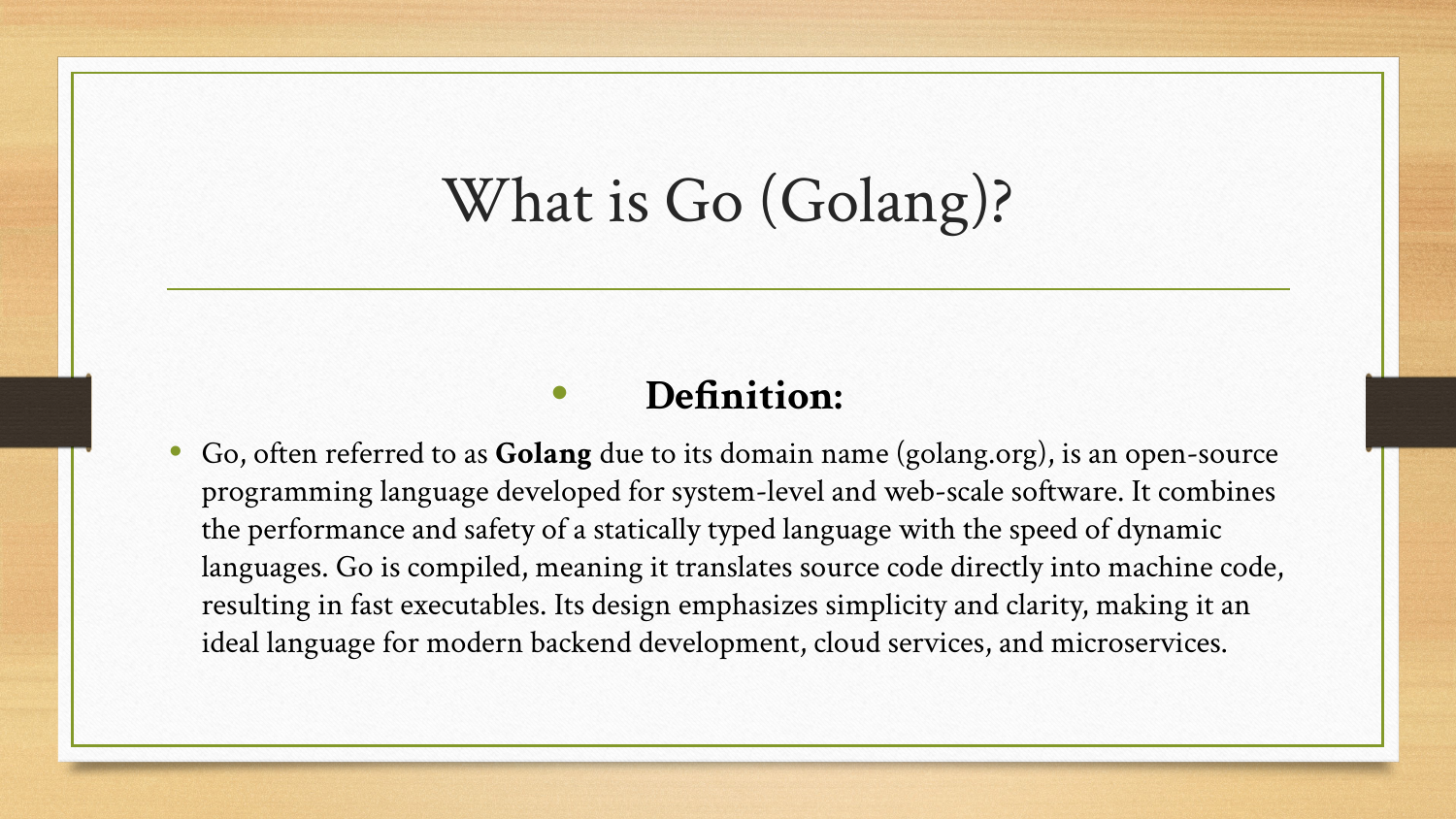

# What is Go (Golang)?

Definition:
Go, often referred to as Golang due to its domain name (golang.org), is an open-source programming language developed for system-level and web-scale software. It combines the performance and safety of a statically typed language with the speed of dynamic languages. Go is compiled, meaning it translates source code directly into machine code, resulting in fast executables. Its design emphasizes simplicity and clarity, making it an ideal language for modern backend development, cloud services, and microservices.